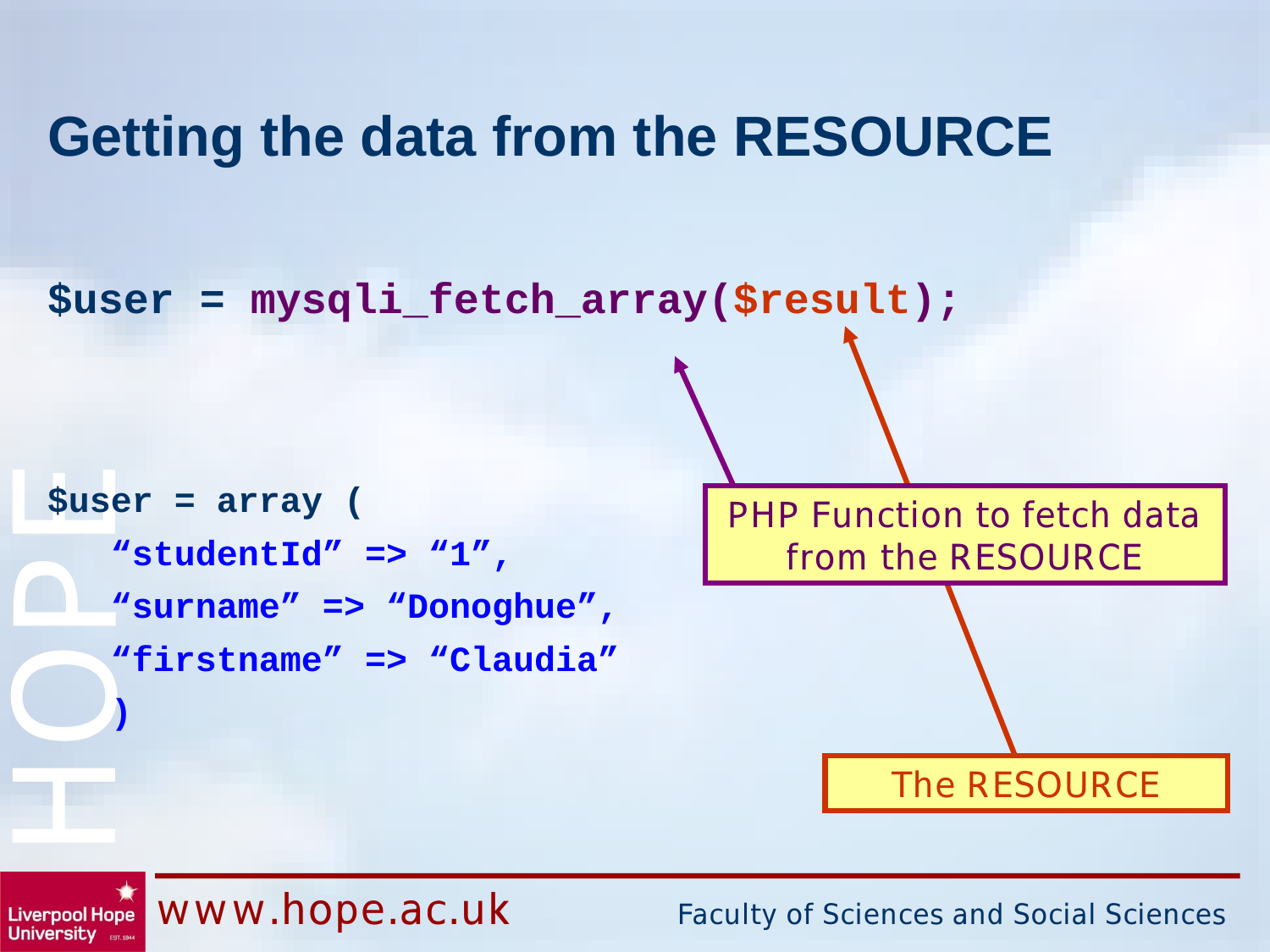

# Getting the data from the RESOURCE
$user = mysqli_fetch_array($result);

$user = array (
“studentId” => “1”,
“surname” => “Donoghue”,
“firstname” => “Claudia”
)

PHP Function to fetch data from the RESOURCE
The RESOURCE